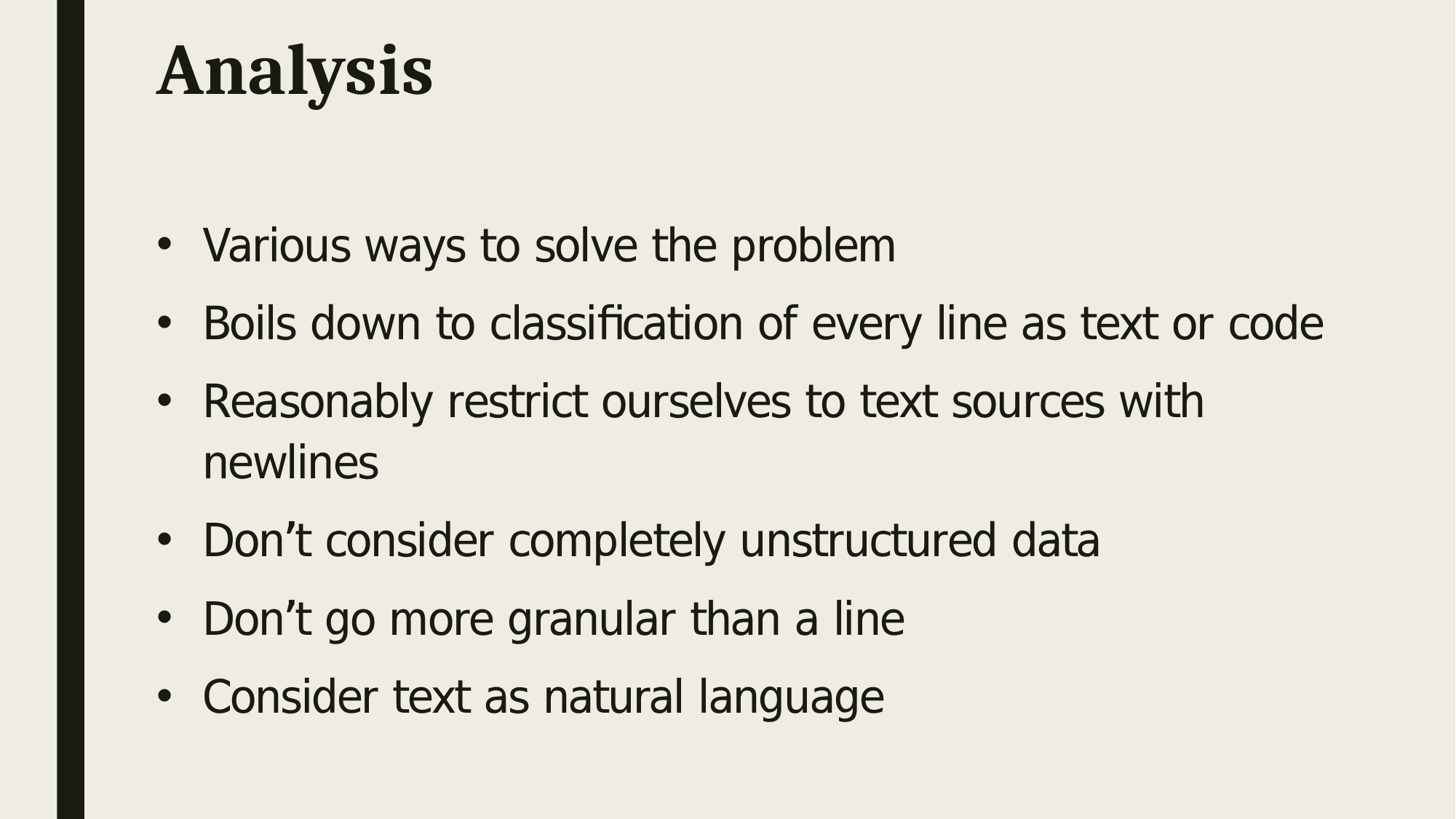

# Analysis
Various ways to solve the problem
Boils down to classification of every line as text or code
Reasonably restrict ourselves to text sources with newlines
Don’t consider completely unstructured data
Don’t go more granular than a line
Consider text as natural language